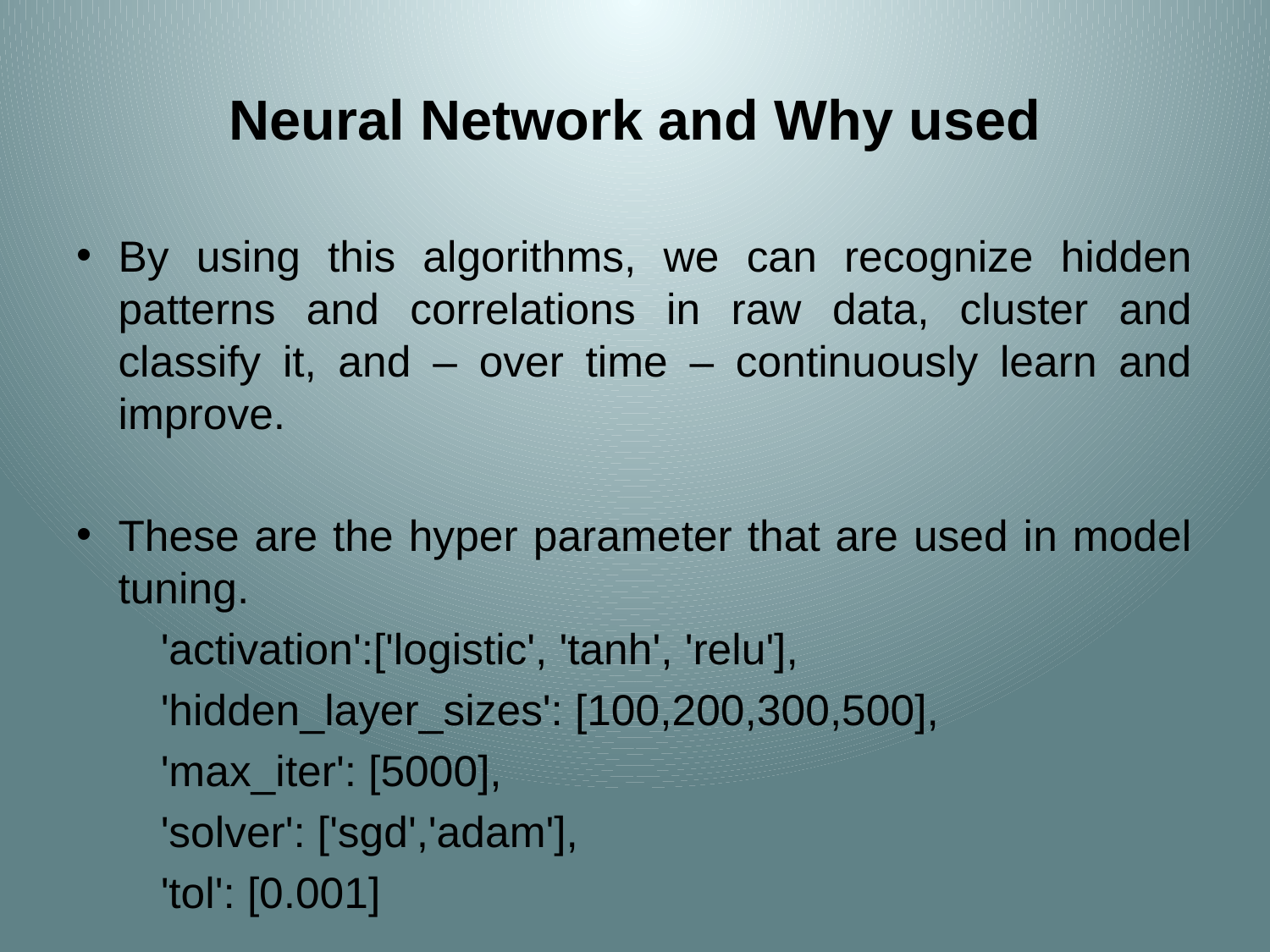

# Neural Network and Why used
By using this algorithms, we can recognize hidden patterns and correlations in raw data, cluster and classify it, and – over time – continuously learn and improve.

These are the hyper parameter that are used in model tuning.
       'activation':['logistic', 'tanh', 'relu'],
       'hidden_layer_sizes': [100,200,300,500],
       'max_iter': [5000],
       'solver': ['sgd','adam'],
       'tol': [0.001]